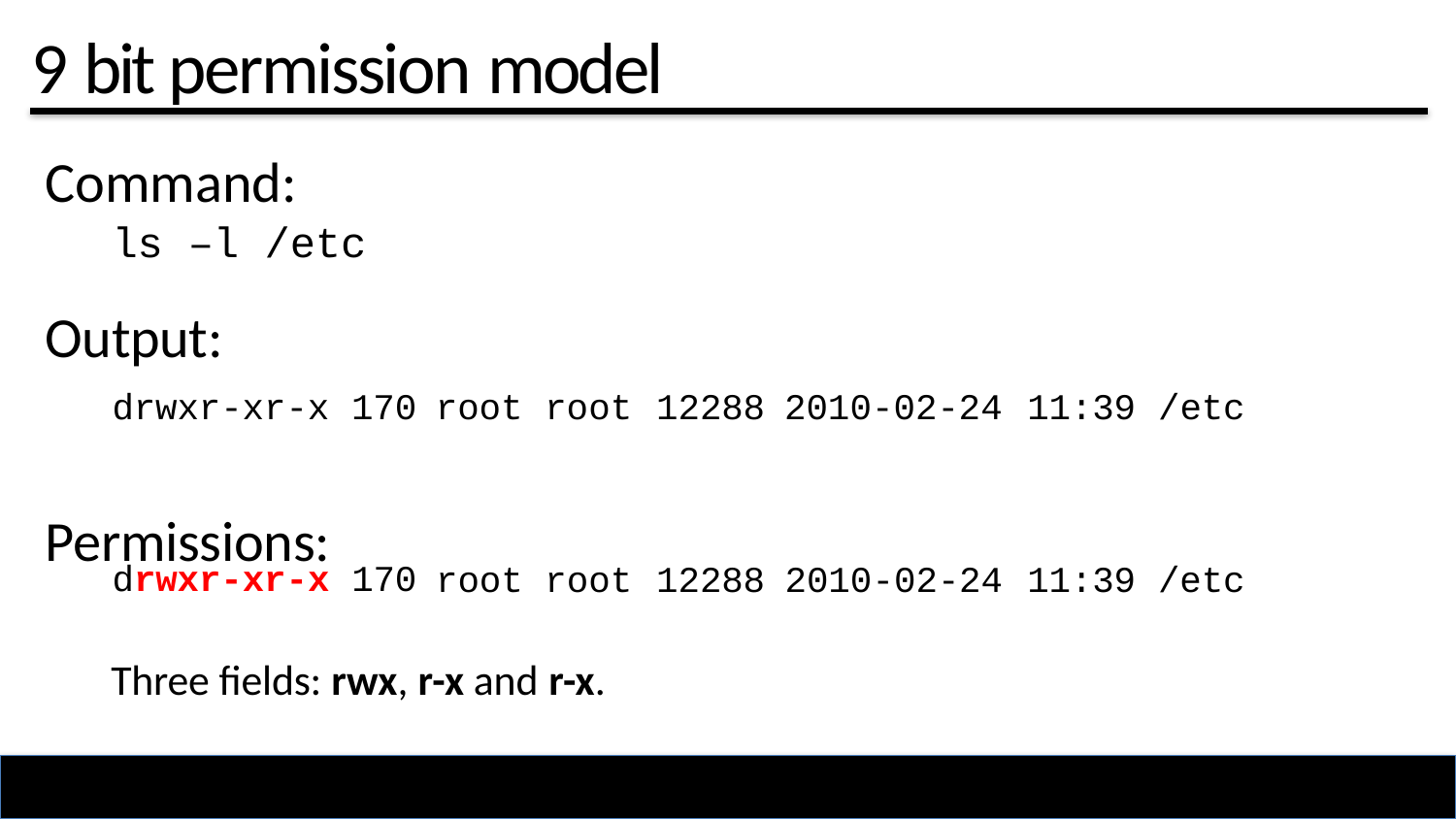

# 9 bit permission model
Command:

Output:

Permissions:

| ls –l /etc |  |  |  |  |  |  |
| --- | --- | --- | --- | --- | --- | --- |
| drwxr-xr-x 170 | root | root | 12288 | 2010-02-24 | 11:39 | /etc |
| drwxr-xr-x 170 | root | root | 12288 | 2010-02-24 | 11:39 | /etc |
Three fields: rwx, r-x and r-x.